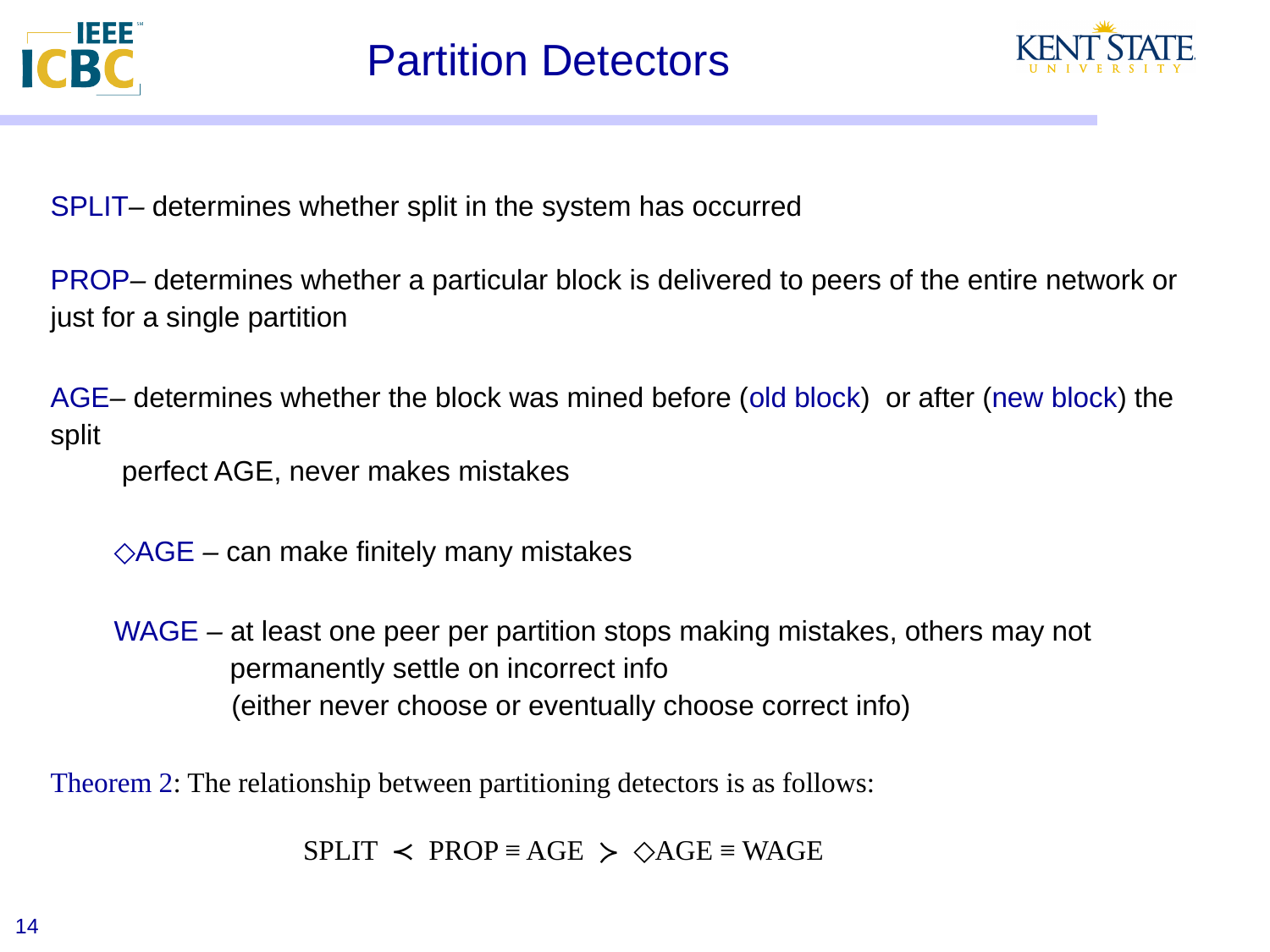

# Partition Detectors
SPLIT– determines whether split in the system has occurred

PROP– determines whether a particular block is delivered to peers of the entire network or just for a single partition

AGE– determines whether the block was mined before (old block)  or after (new block) the split
 perfect AGE, never makes mistakes

◇AGE – can make finitely many mistakes

WAGE – at least one peer per partition stops making mistakes, others may not
                       permanently settle on incorrect info
               (either never choose or eventually choose correct info)

Theorem 2: The relationship between partitioning detectors is as follows:

 	                  SPLIT  ≺  PROP ≡ AGE  ≻  ◇AGE ≡ WAGE